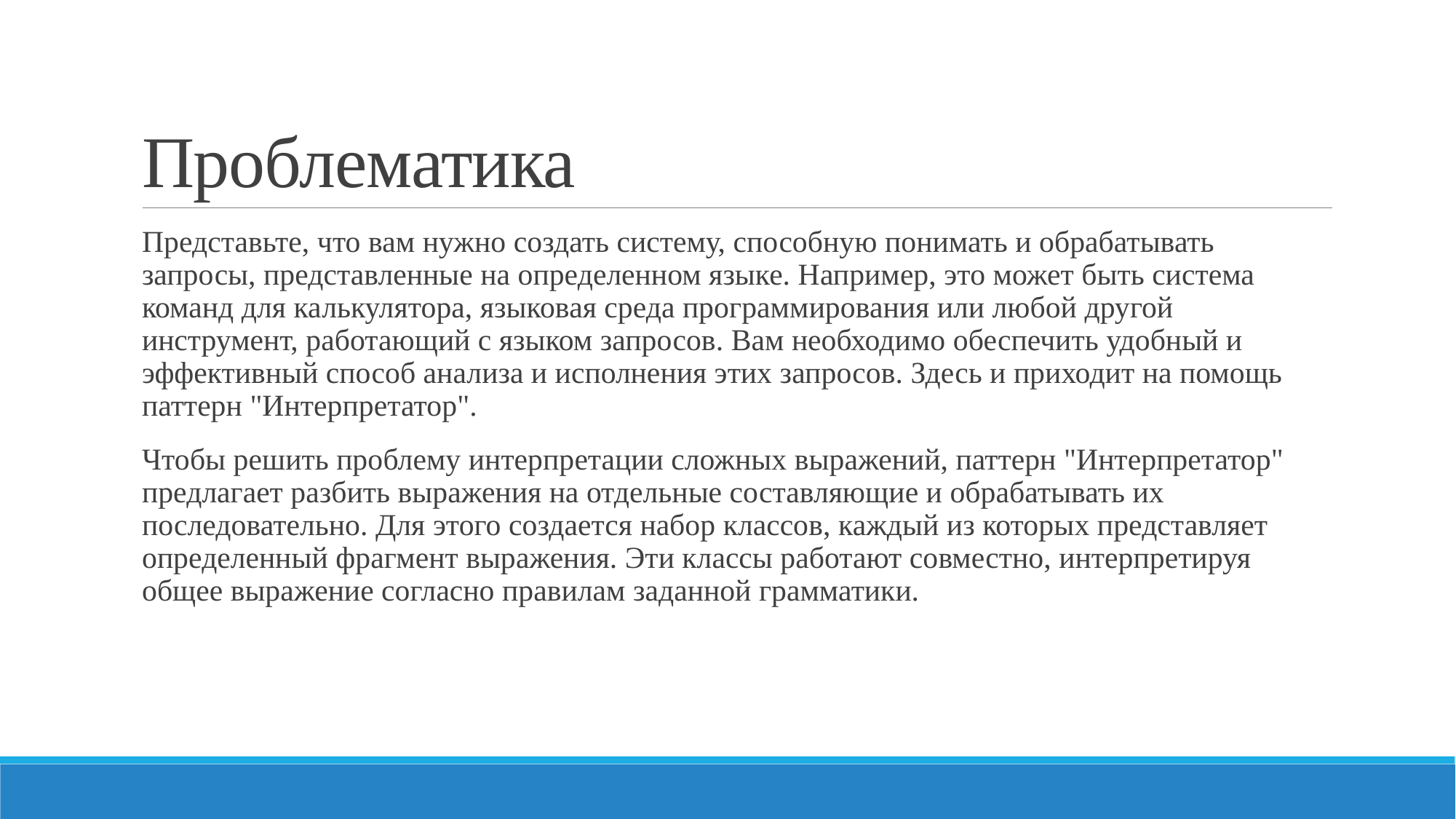

# Проблематика
Представьте, что вам нужно создать систему, способную понимать и обрабатывать запросы, представленные на определенном языке. Например, это может быть система команд для калькулятора, языковая среда программирования или любой другой инструмент, работающий с языком запросов. Вам необходимо обеспечить удобный и эффективный способ анализа и исполнения этих запросов. Здесь и приходит на помощь паттерн "Интерпретатор".
Чтобы решить проблему интерпретации сложных выражений, паттерн "Интерпретатор" предлагает разбить выражения на отдельные составляющие и обрабатывать их последовательно. Для этого создается набор классов, каждый из которых представляет определенный фрагмент выражения. Эти классы работают совместно, интерпретируя общее выражение согласно правилам заданной грамматики.